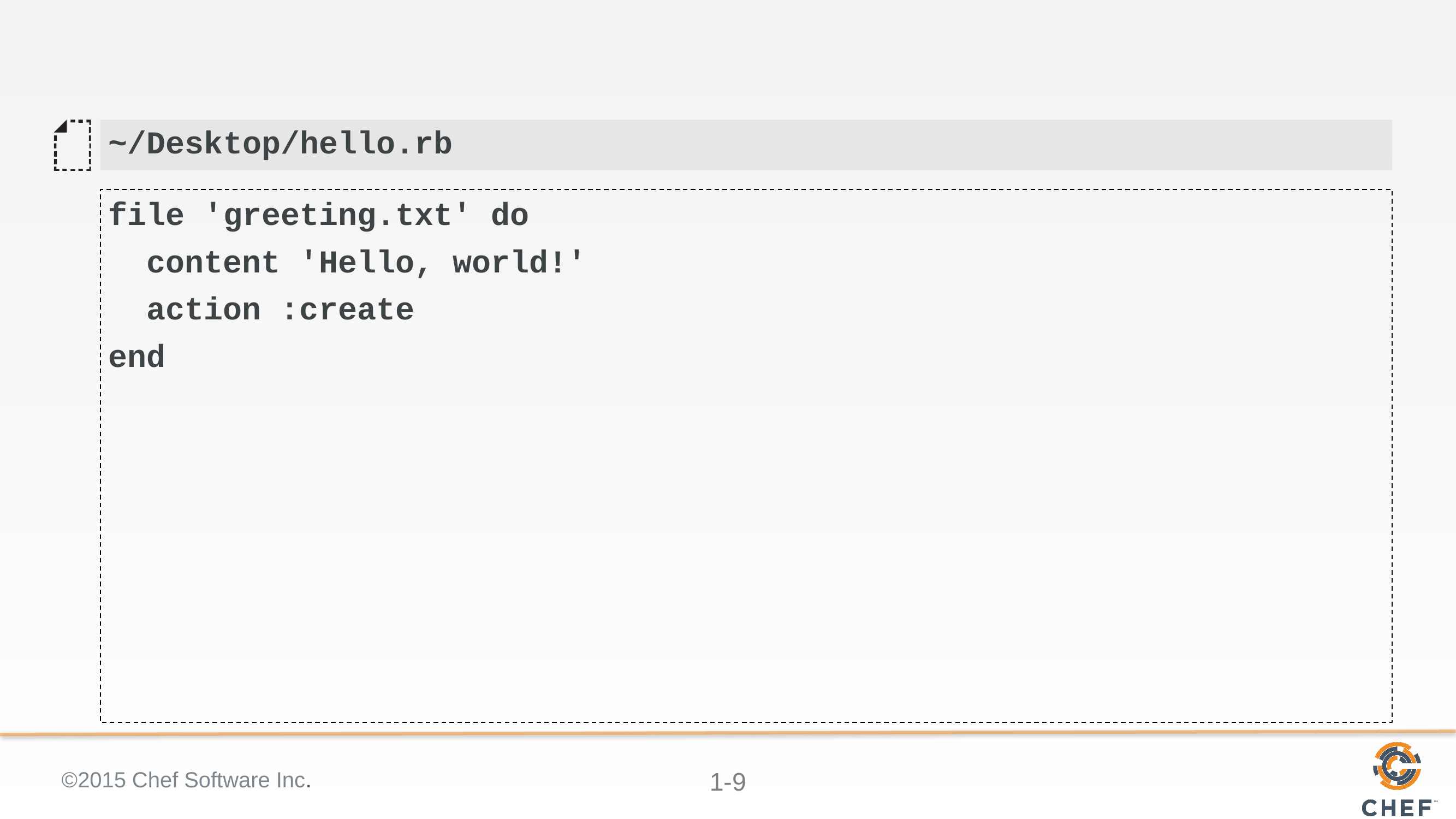

#
~/Desktop/hello.rb
file 'greeting.txt' do
  content 'Hello, world!'
  action :create
end